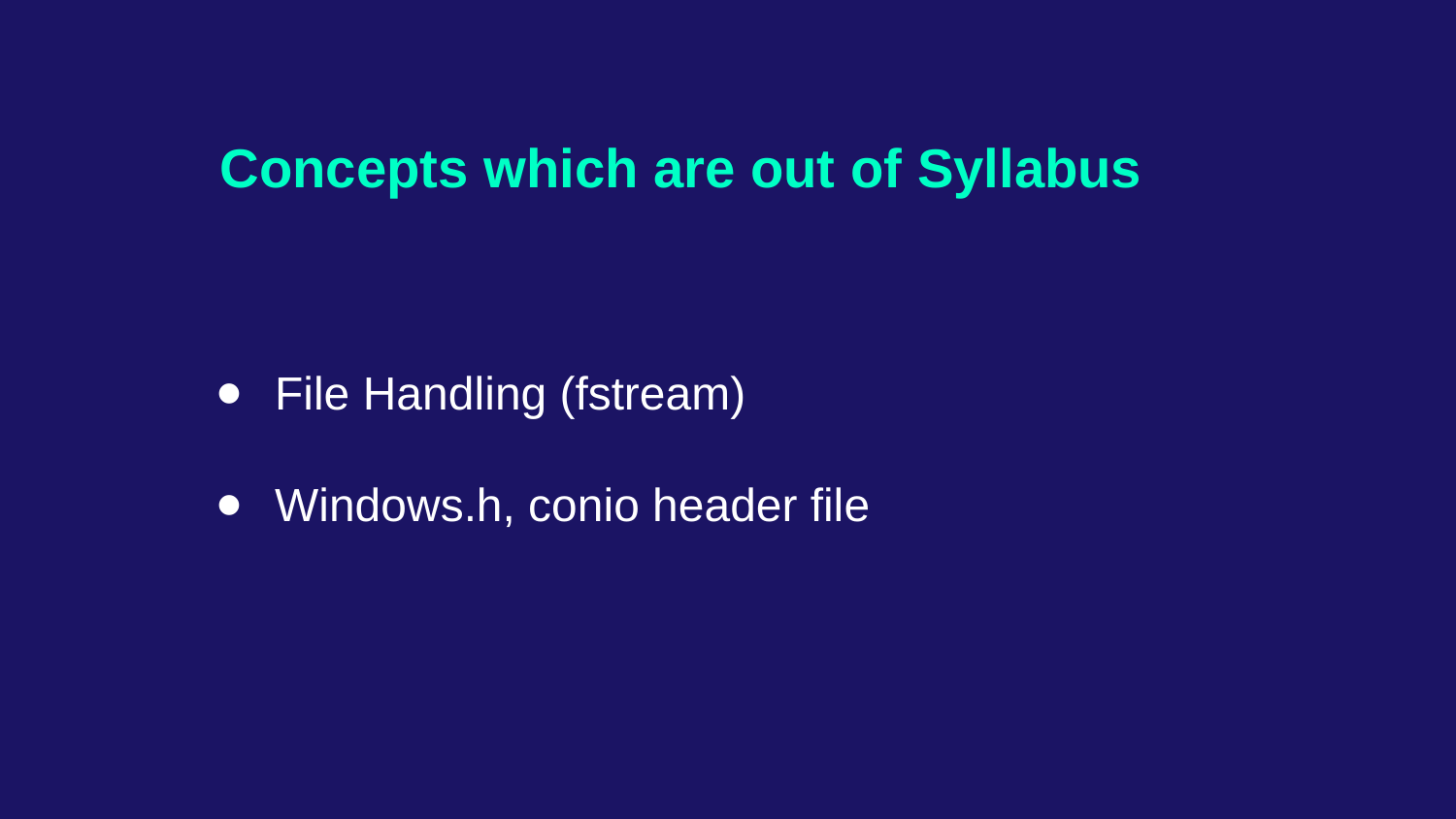

# Concepts which are out of Syllabus

File Handling (fstream)
Windows.h, conio header file